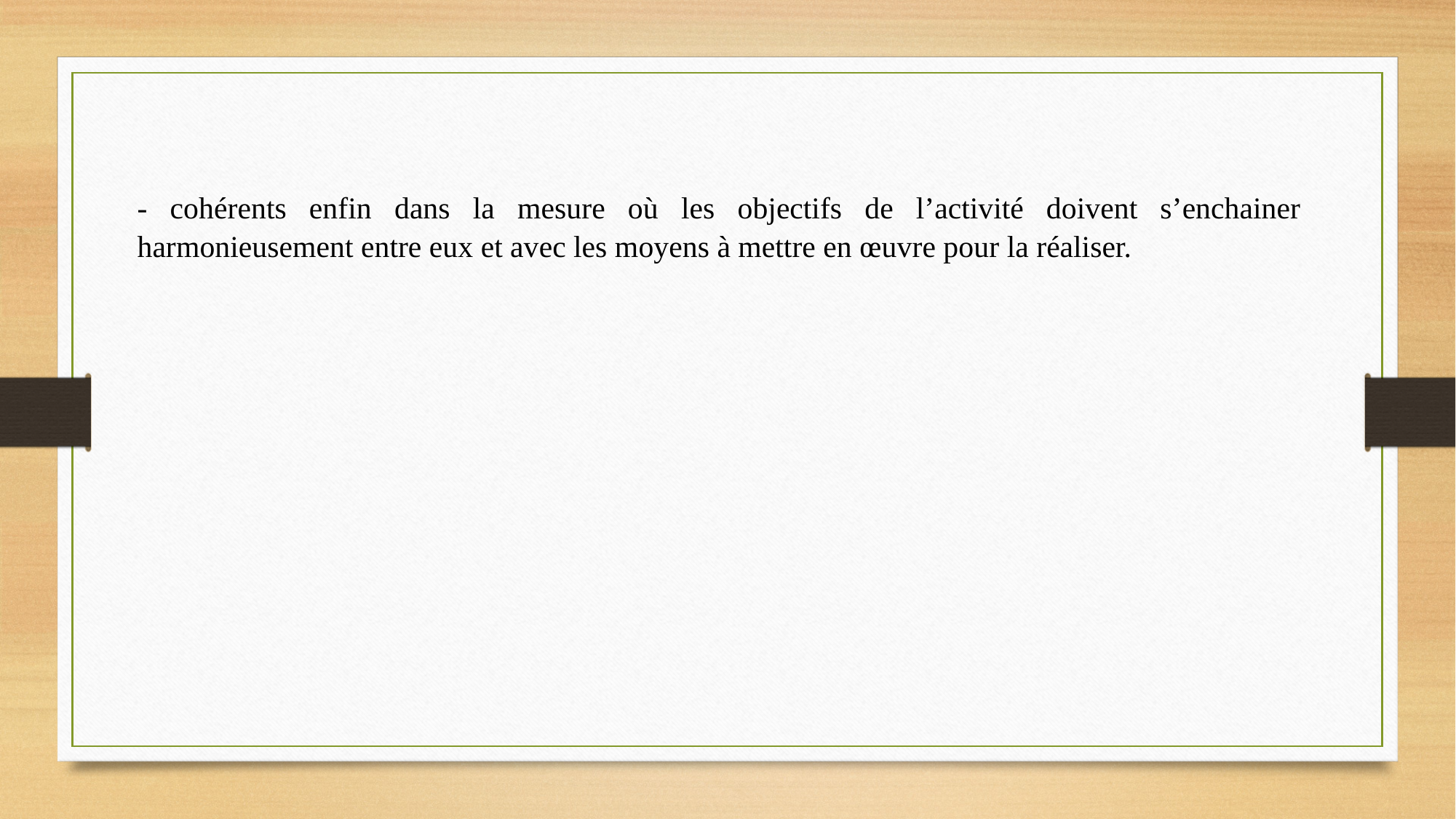

- cohérents enfin dans la mesure où les objectifs de l’activité doivent s’enchainer harmonieusement entre eux et avec les moyens à mettre en œuvre pour la réaliser.